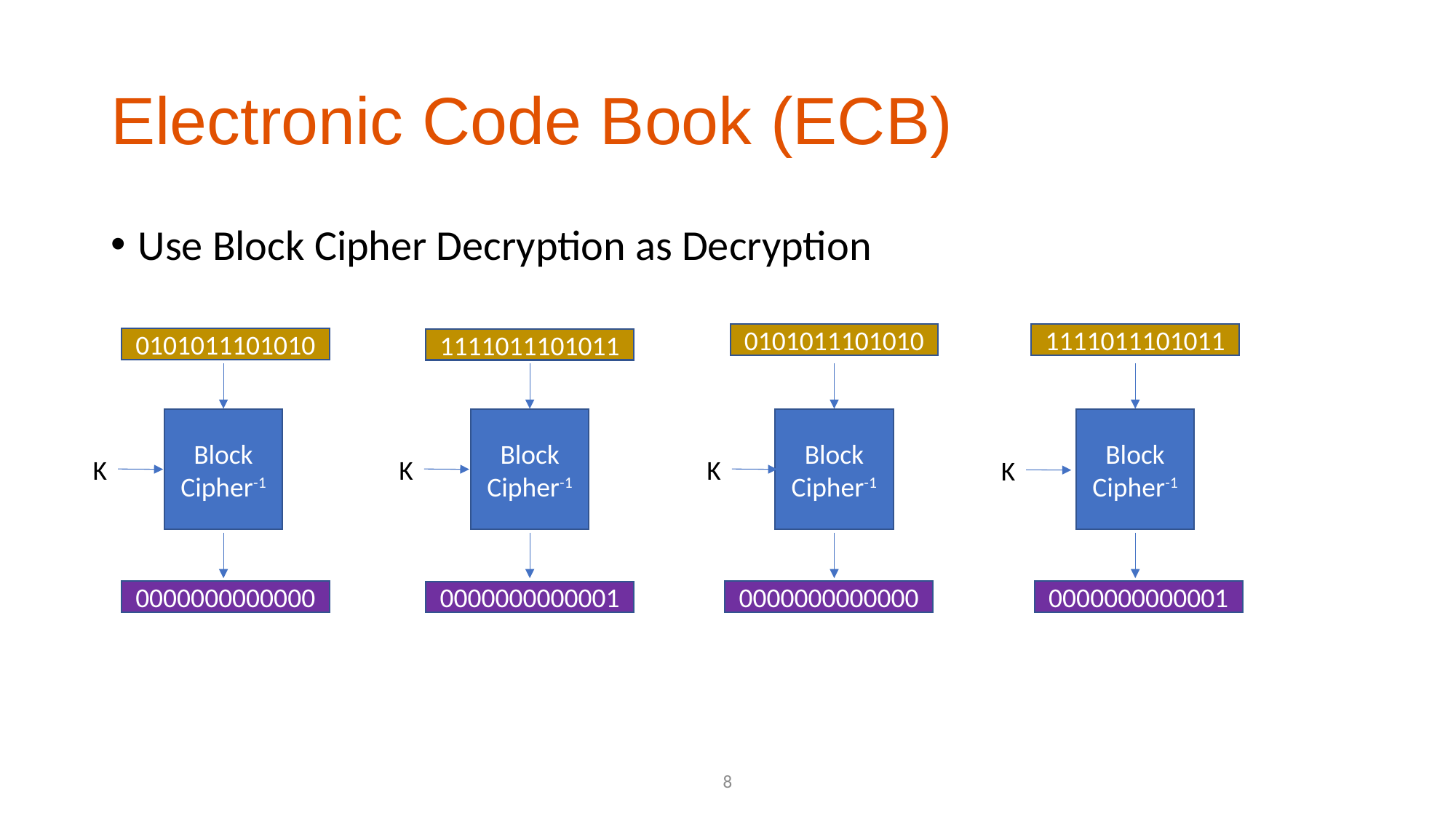

# Electronic Code Book (ECB)
Use Block Cipher Decryption as Decryption
0101011101010
1111011101011
0101011101010
1111011101011
Block
Cipher-1
Block
Cipher-1
Block
Cipher-1
Block
Cipher-1
K
K
K
K
0000000000000
0000000000000
0000000000001
0000000000001
8